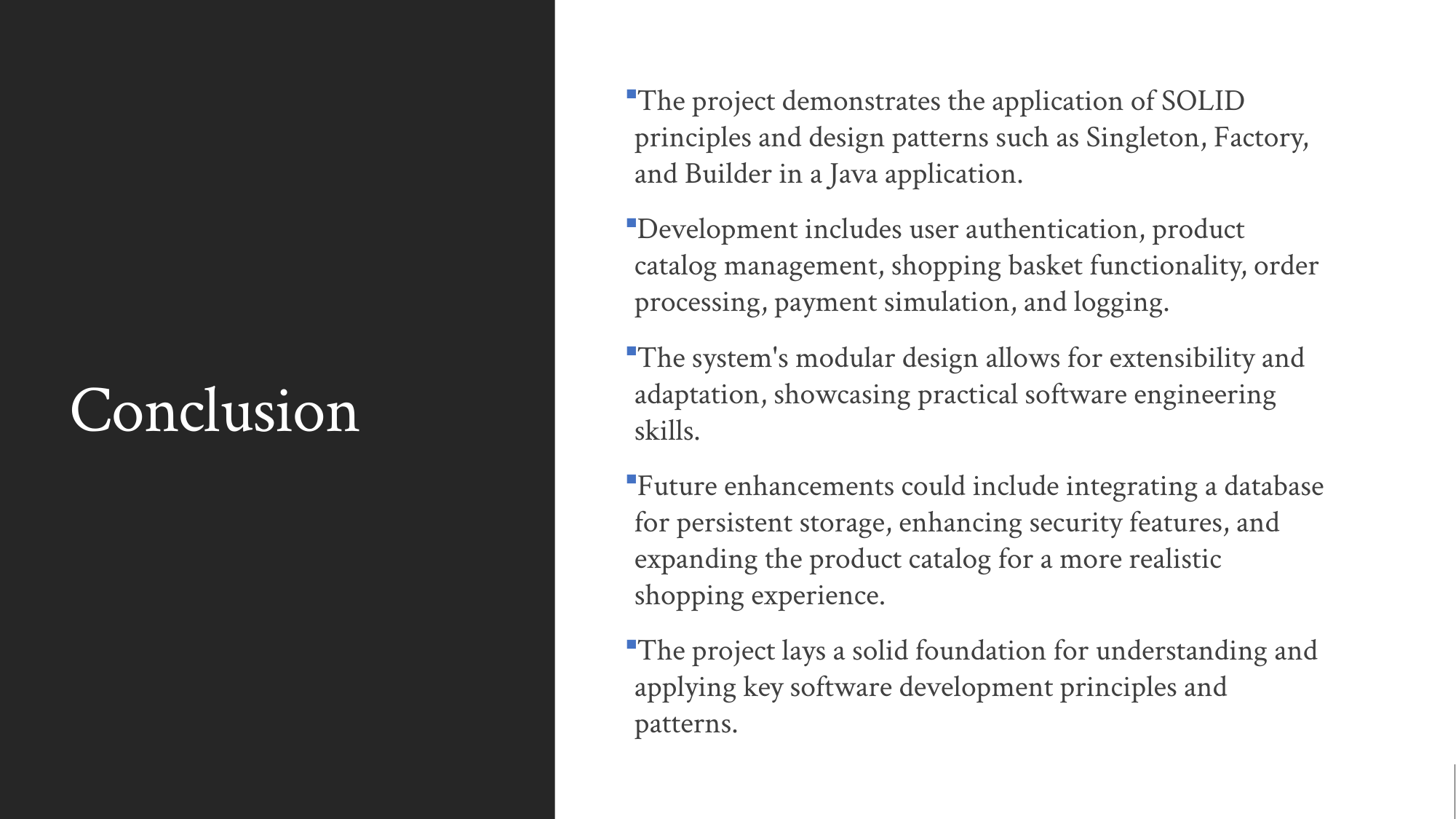

# Conclusion
The project demonstrates the application of SOLID principles and design patterns such as Singleton, Factory, and Builder in a Java application.
Development includes user authentication, product catalog management, shopping basket functionality, order processing, payment simulation, and logging.
The system's modular design allows for extensibility and adaptation, showcasing practical software engineering skills.
Future enhancements could include integrating a database for persistent storage, enhancing security features, and expanding the product catalog for a more realistic shopping experience.
The project lays a solid foundation for understanding and applying key software development principles and patterns.